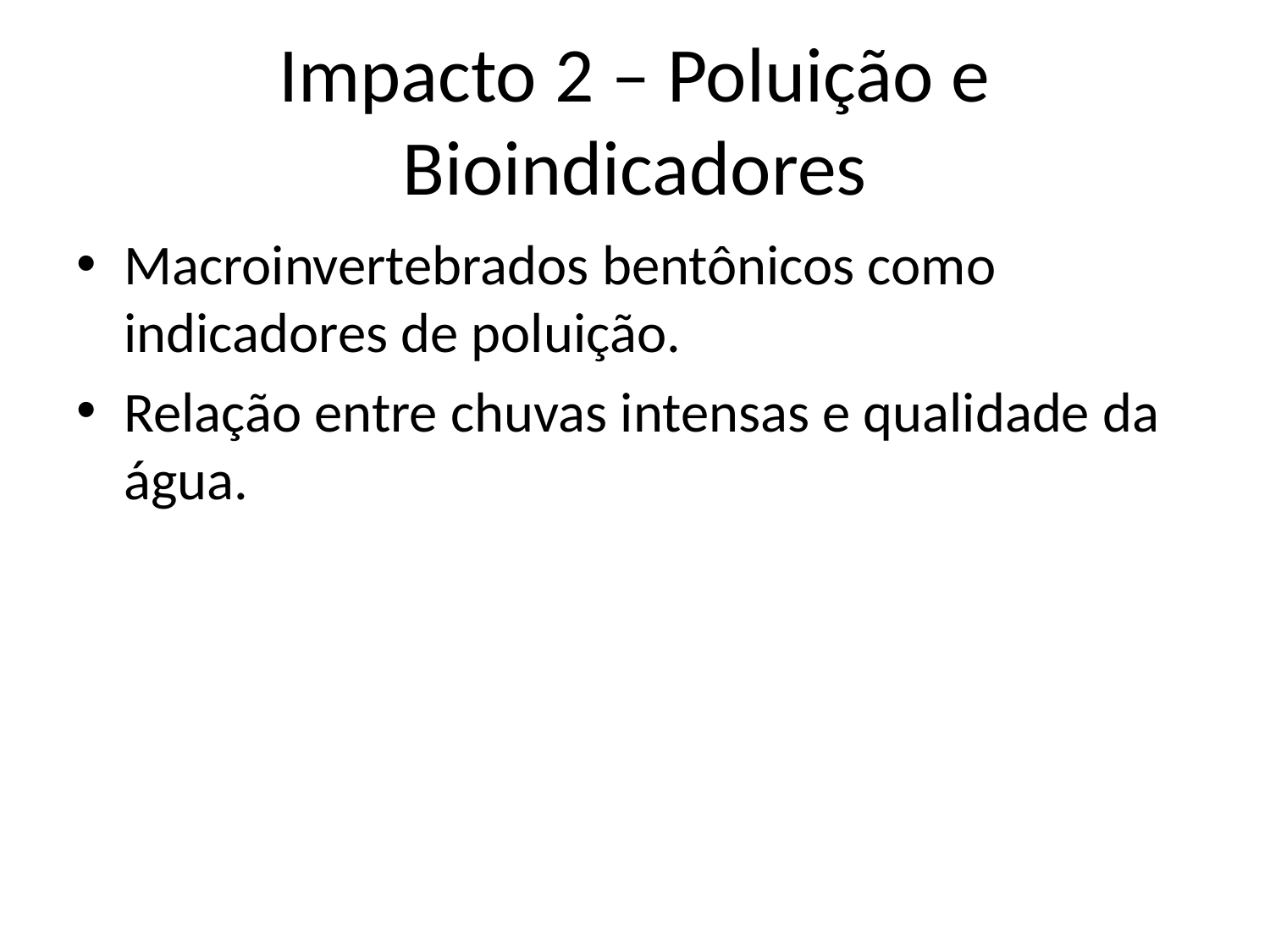

# Impacto 2 – Poluição e Bioindicadores
Macroinvertebrados bentônicos como indicadores de poluição.
Relação entre chuvas intensas e qualidade da água.